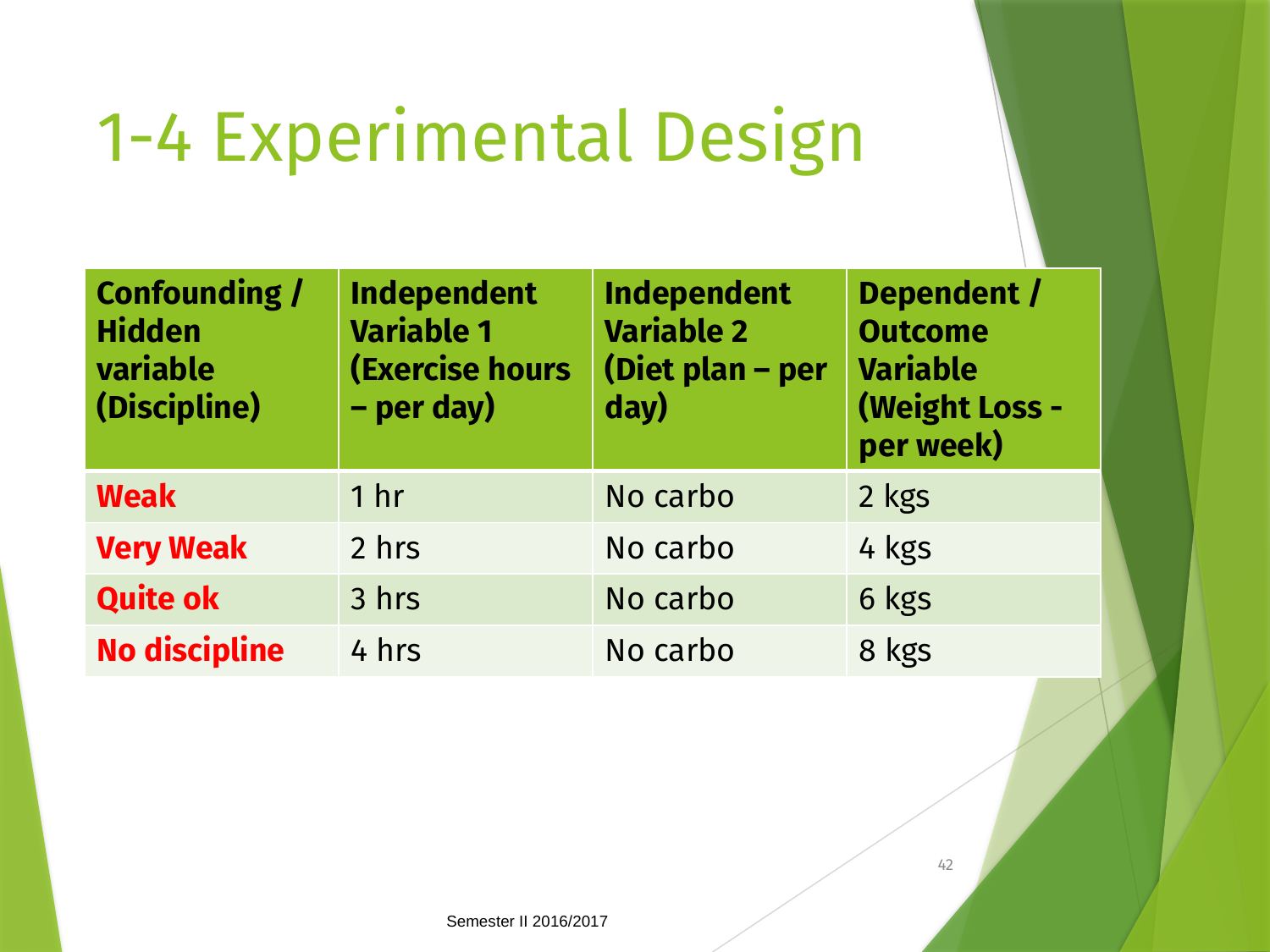

# 1-4 Experimental Design
| Confounding / Hidden variable (Discipline) | Independent Variable 1 (Exercise hours – per day) | Independent Variable 2 (Diet plan – per day) | Dependent / Outcome Variable (Weight Loss - per week) |
| --- | --- | --- | --- |
| Weak | 1 hr | No carbo | 2 kgs |
| Very Weak | 2 hrs | No carbo | 4 kgs |
| Quite ok | 3 hrs | No carbo | 6 kgs |
| No discipline | 4 hrs | No carbo | 8 kgs |
42
Semester II 2016/2017